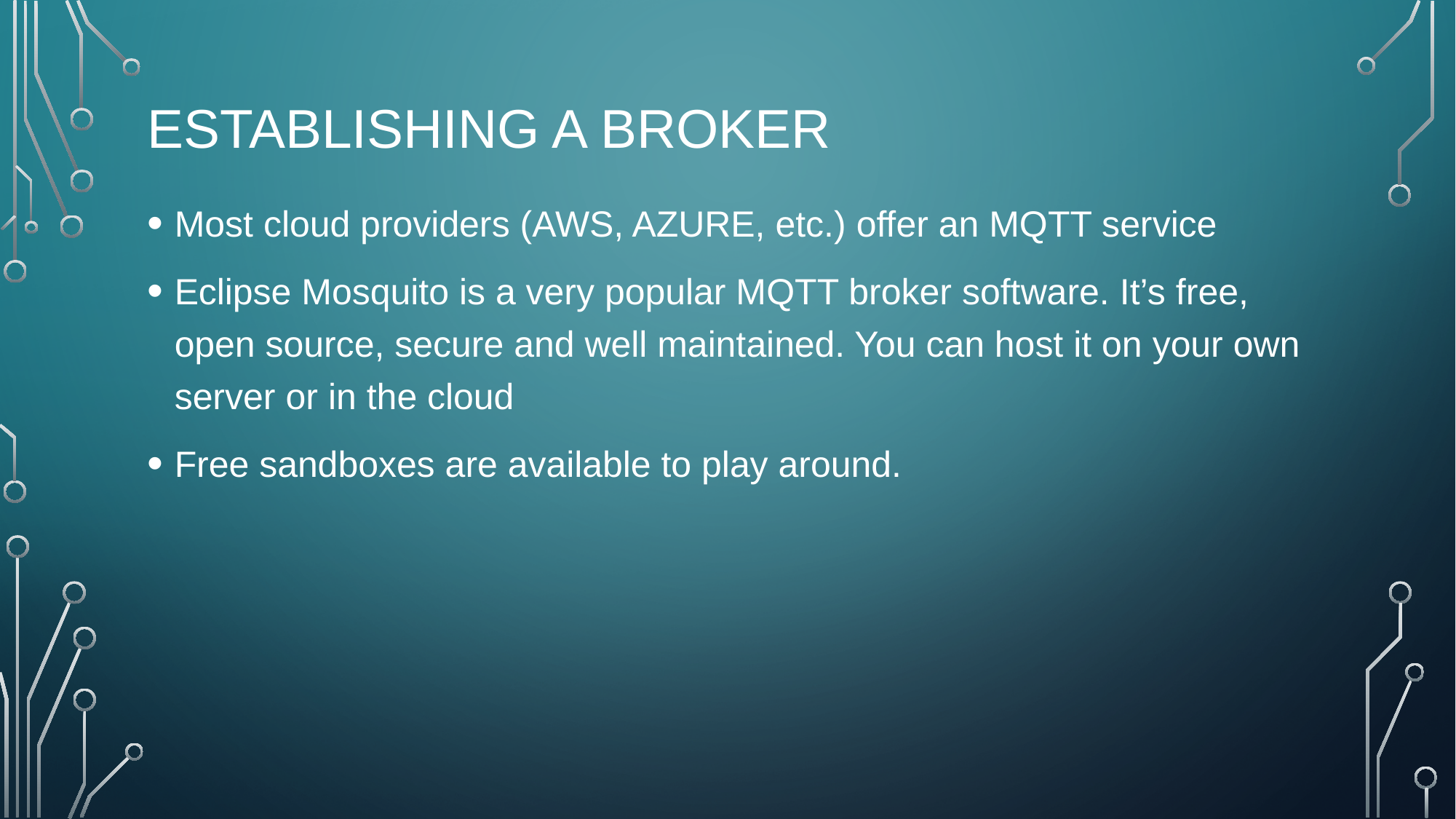

# Establishing a broker
Most cloud providers (AWS, AZURE, etc.) offer an MQTT service
Eclipse Mosquito is a very popular MQTT broker software. It’s free, open source, secure and well maintained. You can host it on your own server or in the cloud
Free sandboxes are available to play around.